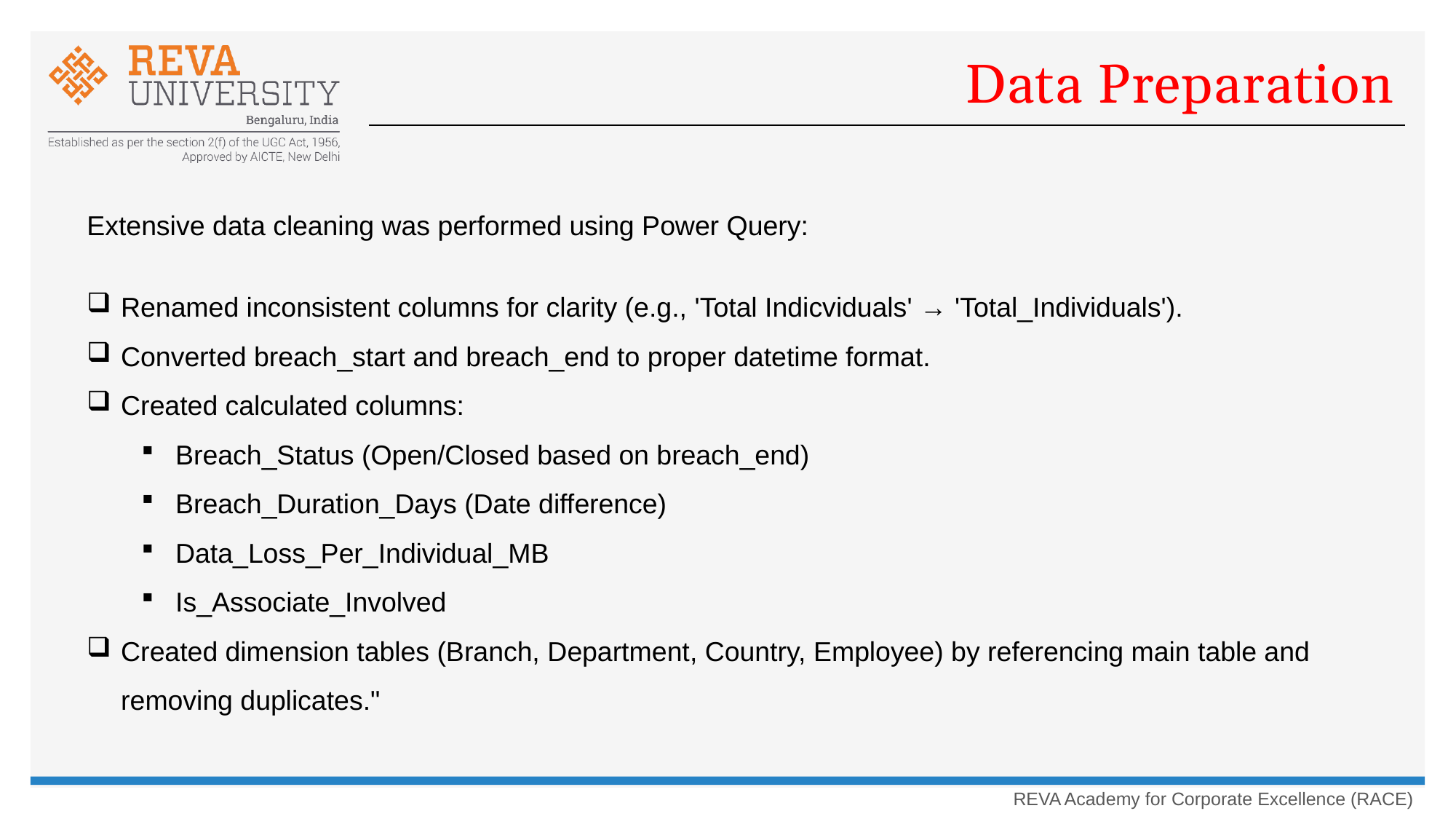

# Data Preparation
Extensive data cleaning was performed using Power Query:

Renamed inconsistent columns for clarity (e.g., 'Total Indicviduals' → 'Total_Individuals').
Converted breach_start and breach_end to proper datetime format.
Created calculated columns:
Breach_Status (Open/Closed based on breach_end)
Breach_Duration_Days (Date difference)
Data_Loss_Per_Individual_MB
Is_Associate_Involved
Created dimension tables (Branch, Department, Country, Employee) by referencing main table and removing duplicates."